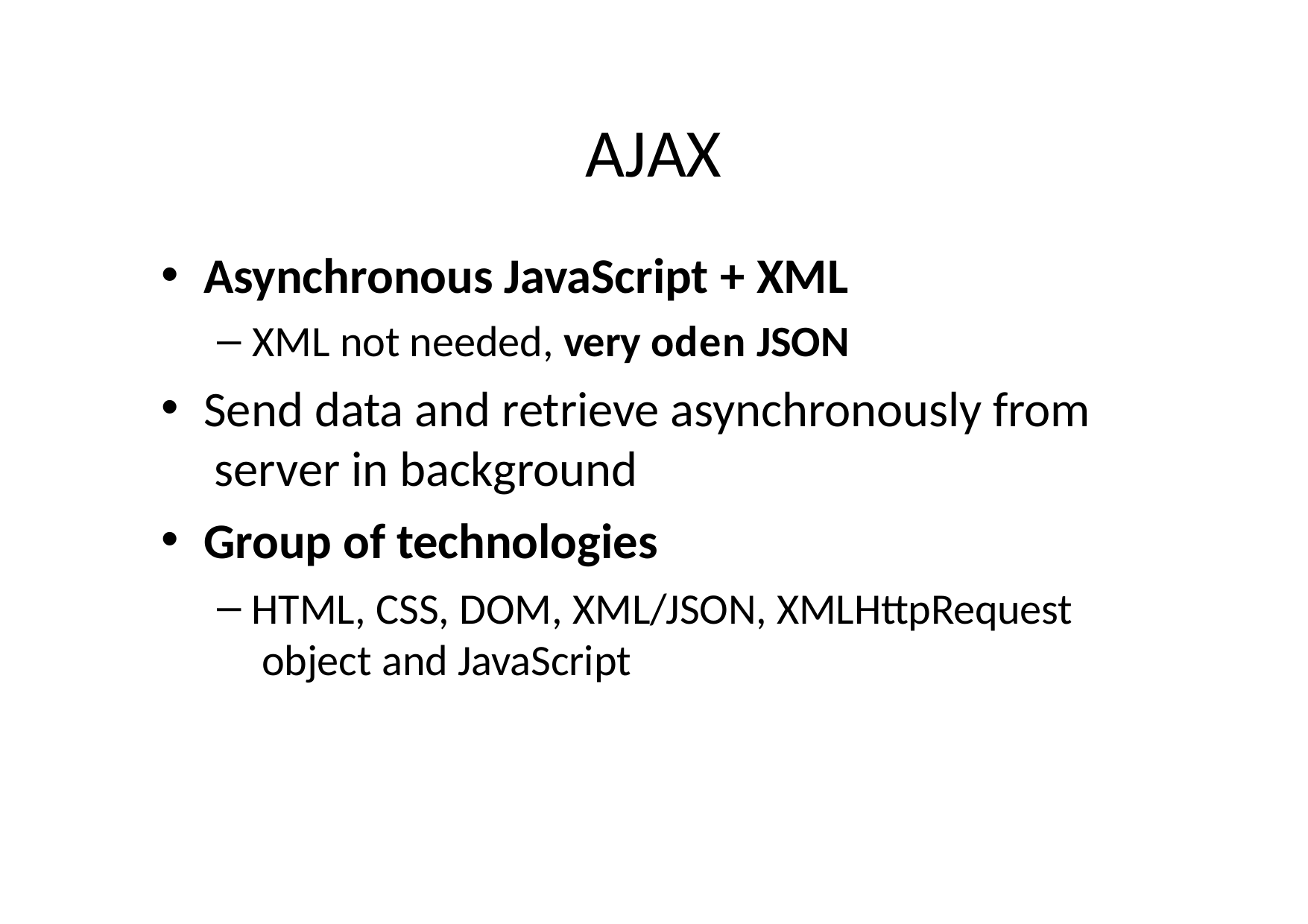

# AJAX
Asynchronous JavaScript + XML
XML not needed, very oden JSON
Send data and retrieve asynchronously from  server in background
Group of technologies
HTML, CSS, DOM, XML/JSON, XMLHttpRequest  object and JavaScript